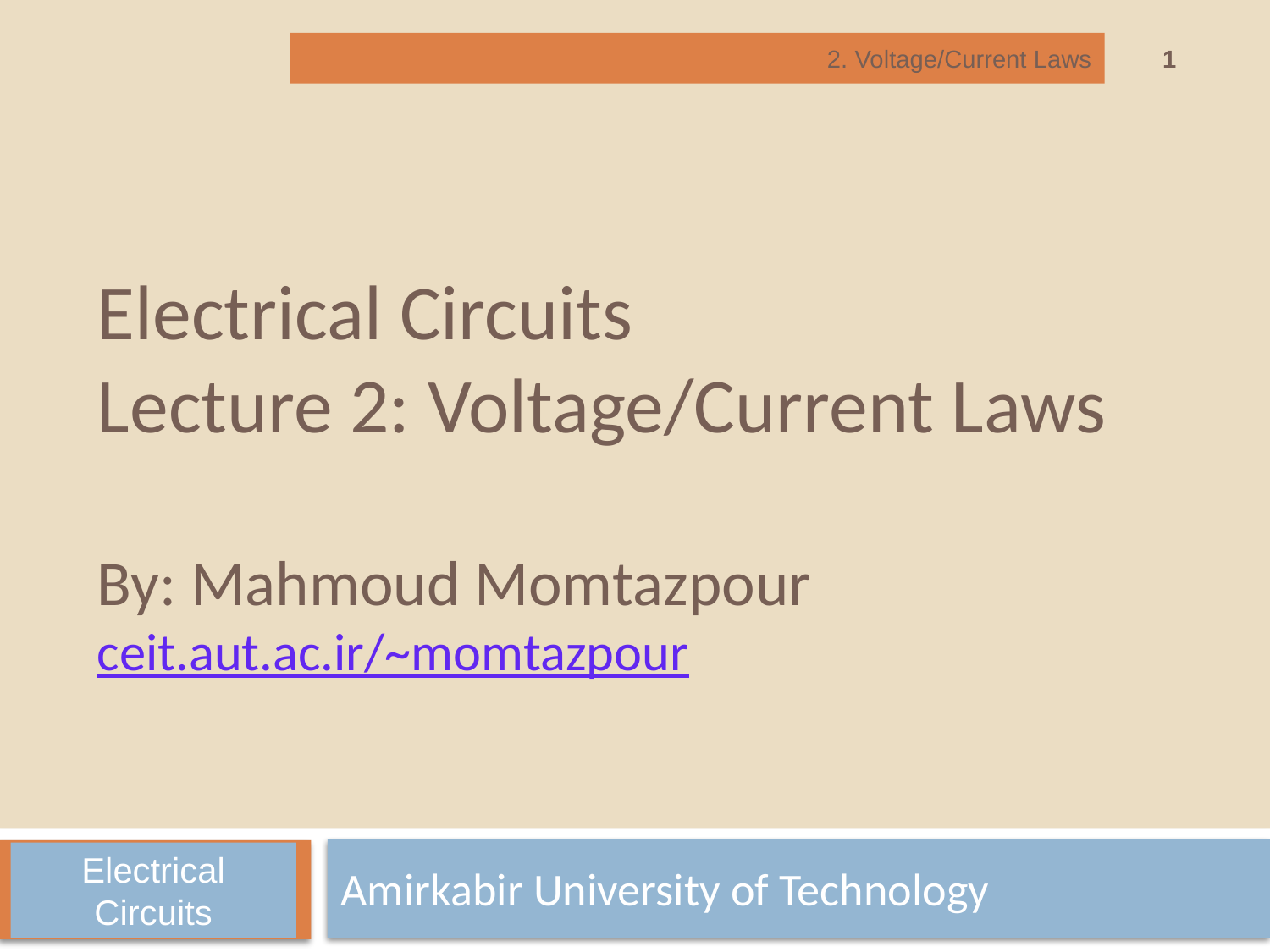

1
2. Voltage/Current Laws
# Electrical Circuits Lecture 2: Voltage/Current Laws By: Mahmoud Momtazpour ceit.aut.ac.ir/~momtazpour
Amirkabir University of Technology
Electrical Circuits